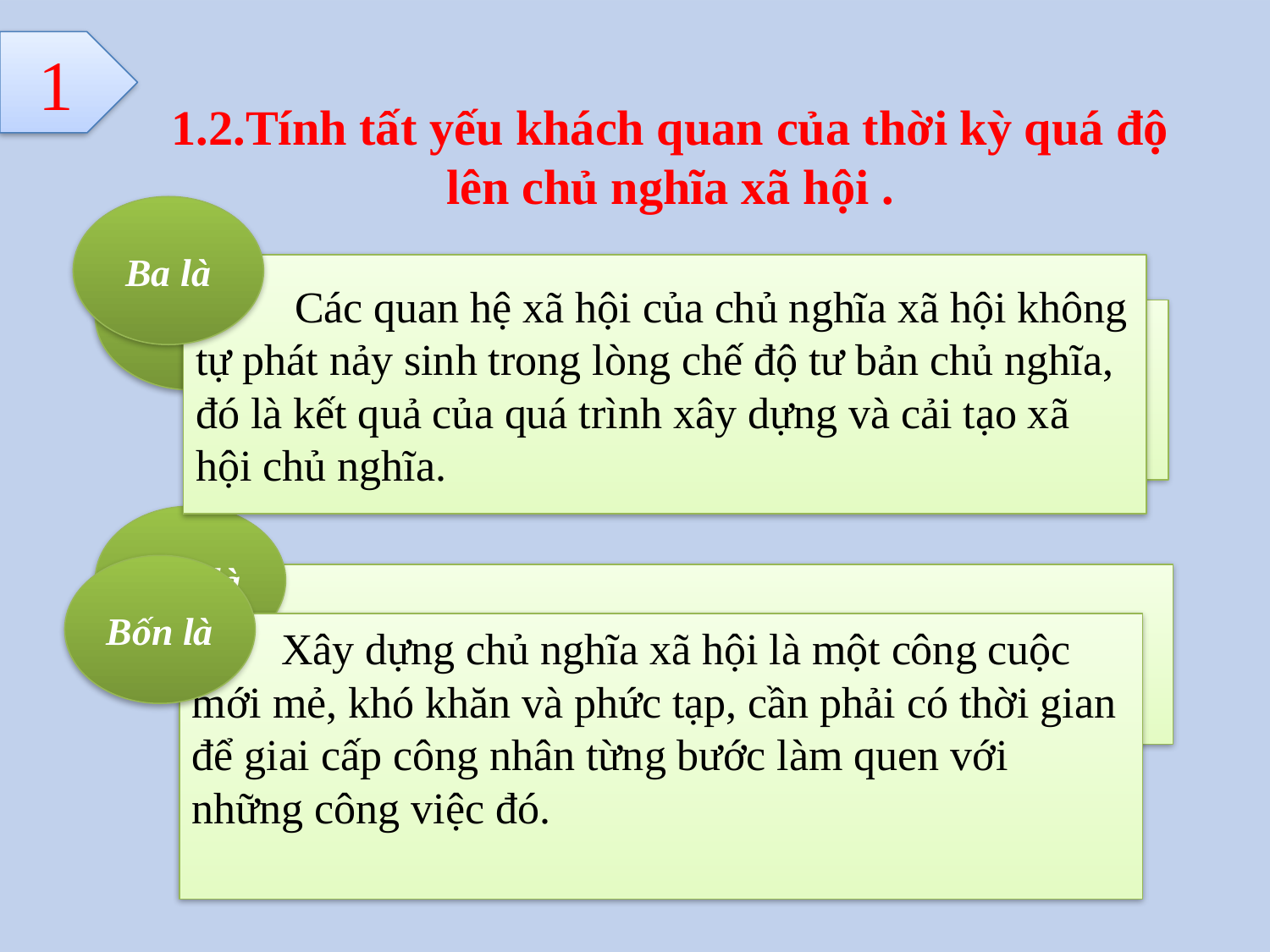

1
1.2.Tính tất yếu khách quan của thời kỳ quá độ lên chủ nghĩa xã hội .
Ba là
Một là
         Các quan hệ xã hội của chủ nghĩa xã hội không tự phát nảy sinh trong lòng chế độ tư bản chủ nghĩa, đó là kết quả của quá trình xây dựng và cải tạo xã hội chủ nghĩa.
         Chủ nghĩa tư bản và chủ nghĩa xã hội khác nhau về bản chất
Hai là
Bốn là
      Chủ nghĩa xã hội được xây dựng trên nền sản xuất đại công nghiệp có trình độ cao.
 :      Xây dựng chủ nghĩa xã hội là một công cuộc mới mẻ, khó khăn và phức tạp, cần phải có thời gian để giai cấp công nhân từng bước làm quen với những công việc đó.